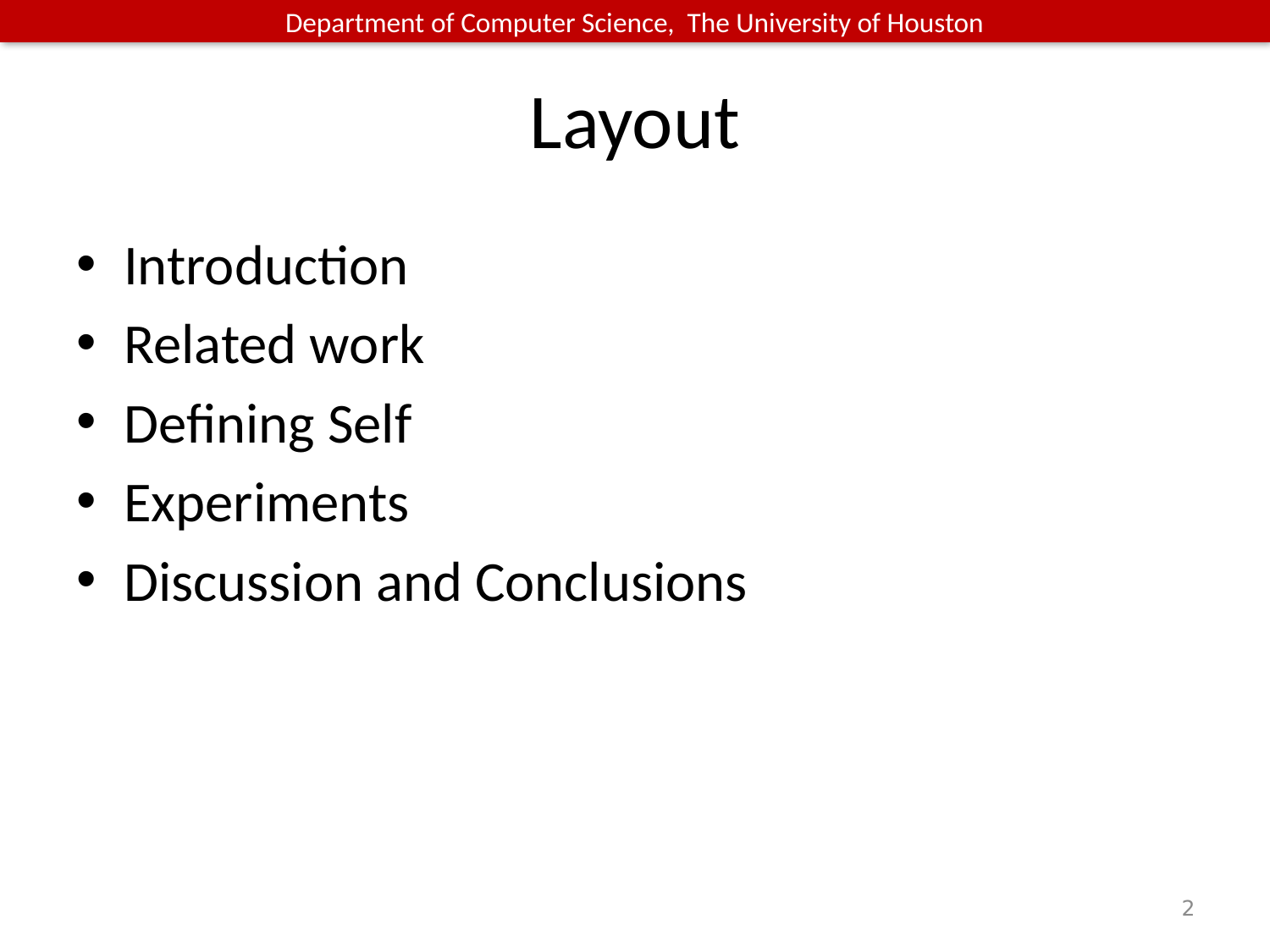

# Layout
Introduction
Related work
Defining Self
Experiments
Discussion and Conclusions

2